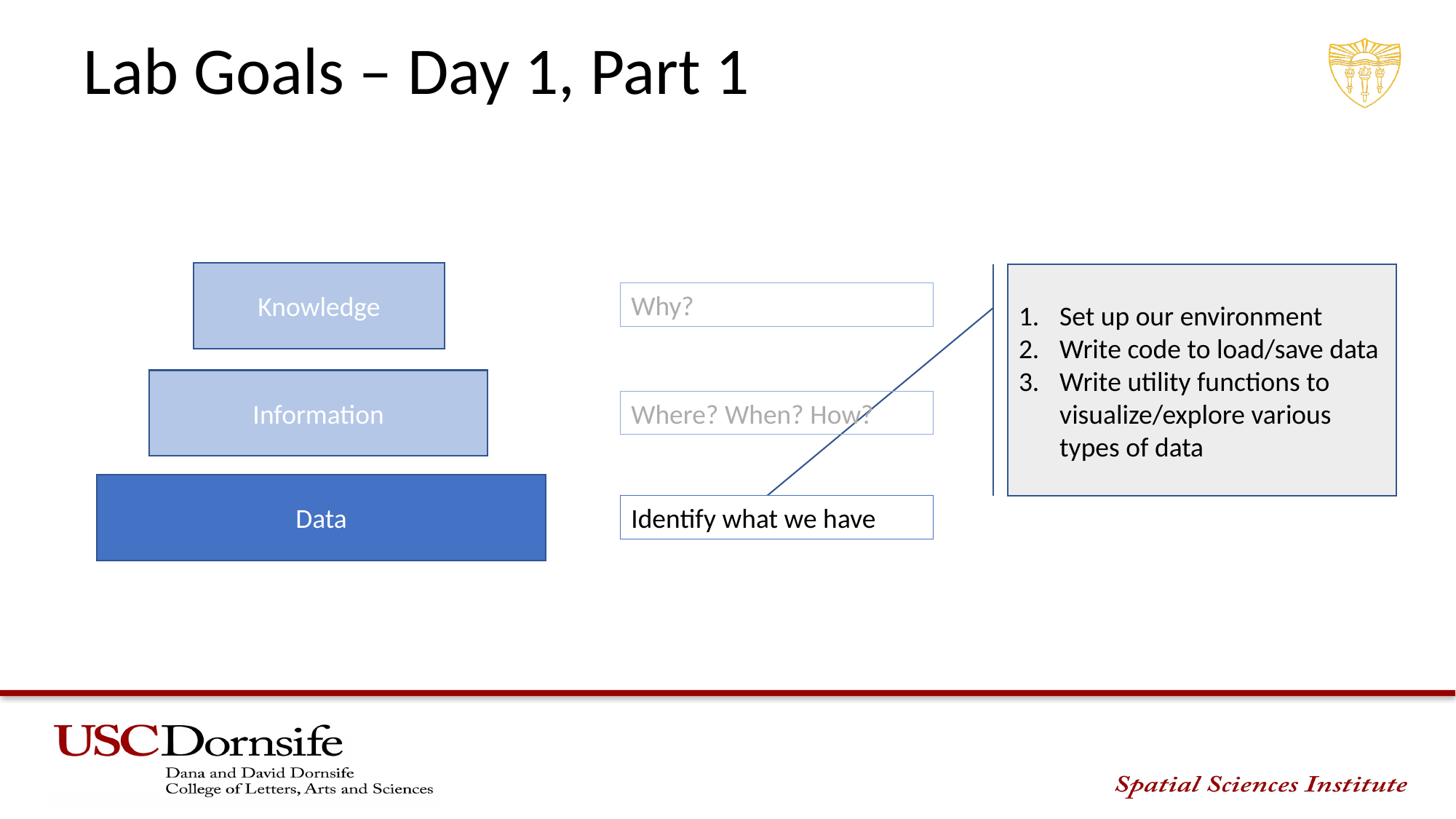

# Lab Goals – Day 1, Part 1
Knowledge
Set up our environment
Write code to load/save data
Write utility functions to visualize/explore various types of data
Why?
Information
Where? When? How?
Data
Identify what we have